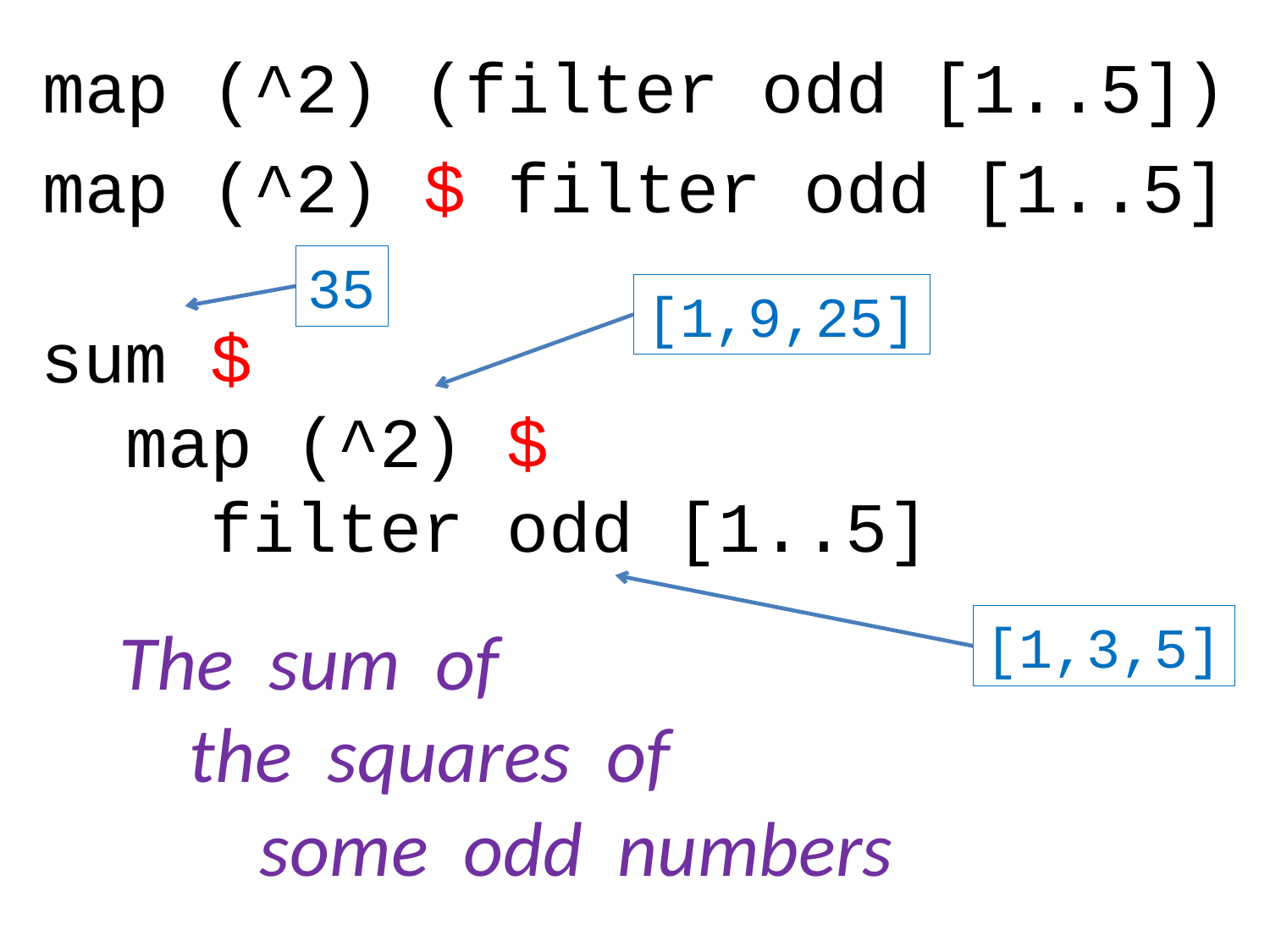

map (^2) (filter odd [1..5])
map (^2) $ filter odd [1..5]
35
[1,9,25]
sum $
  map (^2) $
    filter odd [1..5]
The  sum  of
    the  squares  of
        some  odd  numbers
[1,3,5]